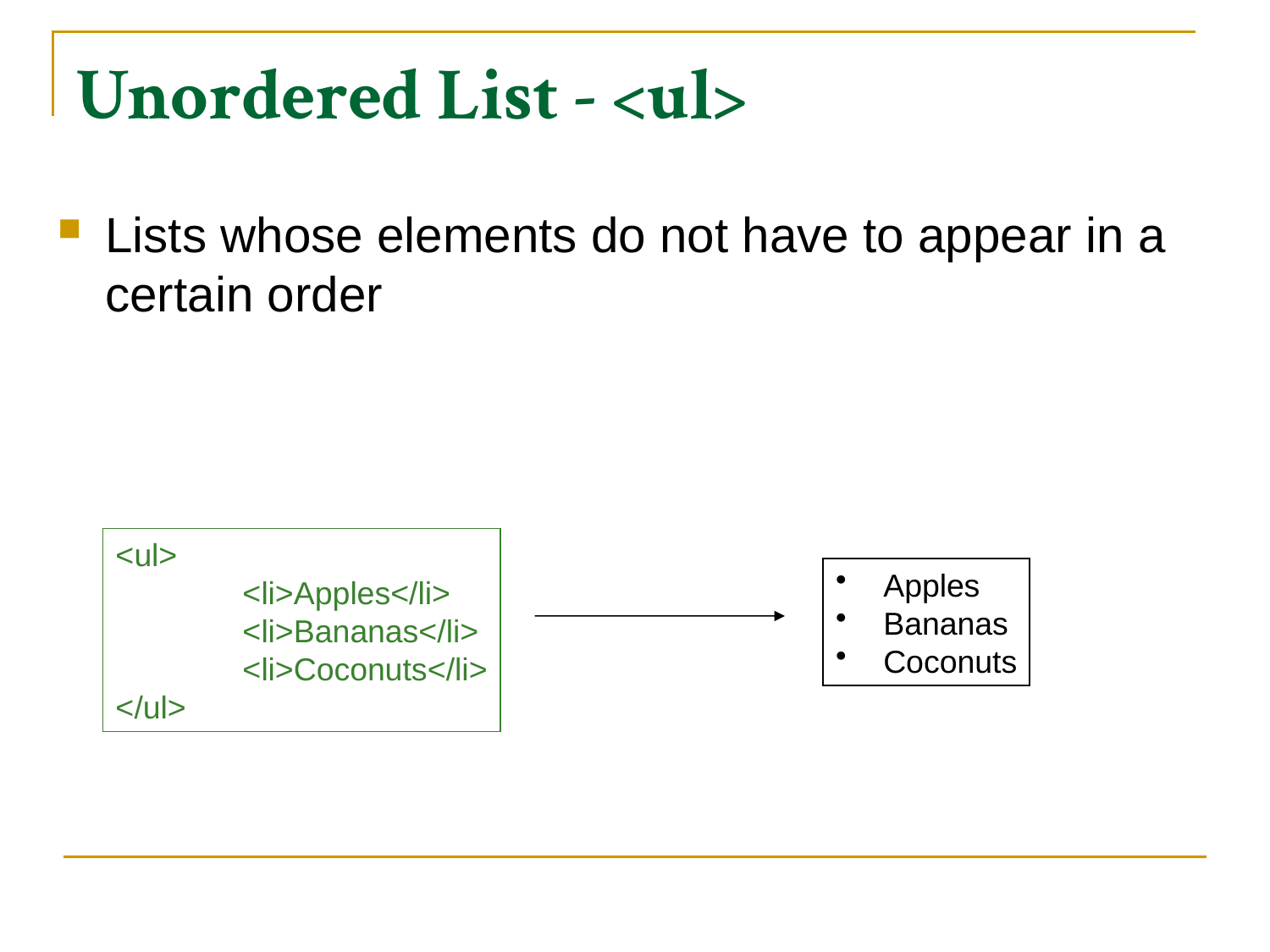

# Unordered List - <ul>
Lists whose elements do not have to appear in a certain order

<ul>
	<li>Apples</li>
	<li>Bananas</li>
	<li>Coconuts</li>
</ul>
Apples
Bananas
Coconuts